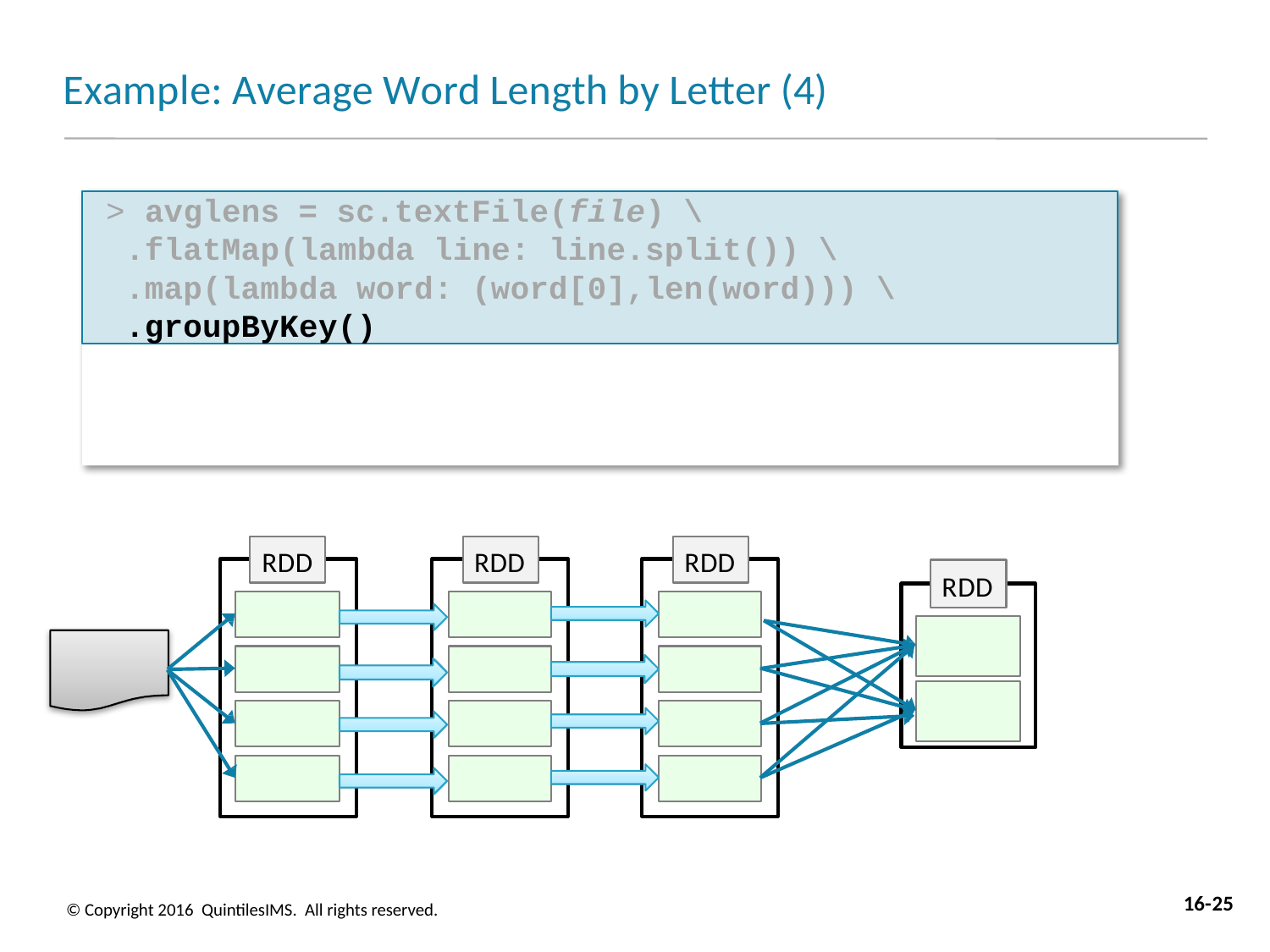

# Example: Average Word Length by Letter (4)

> avglens = sc.textFile(file) \
.flatMap(lambda line: line.split()) \
.map(lambda word: (word[0],len(word))) \
.groupByKey()

RDD
RDD
RDD

RDD

16-25
© Copyright 2016  QuintilesIMS.  All rights reserved.